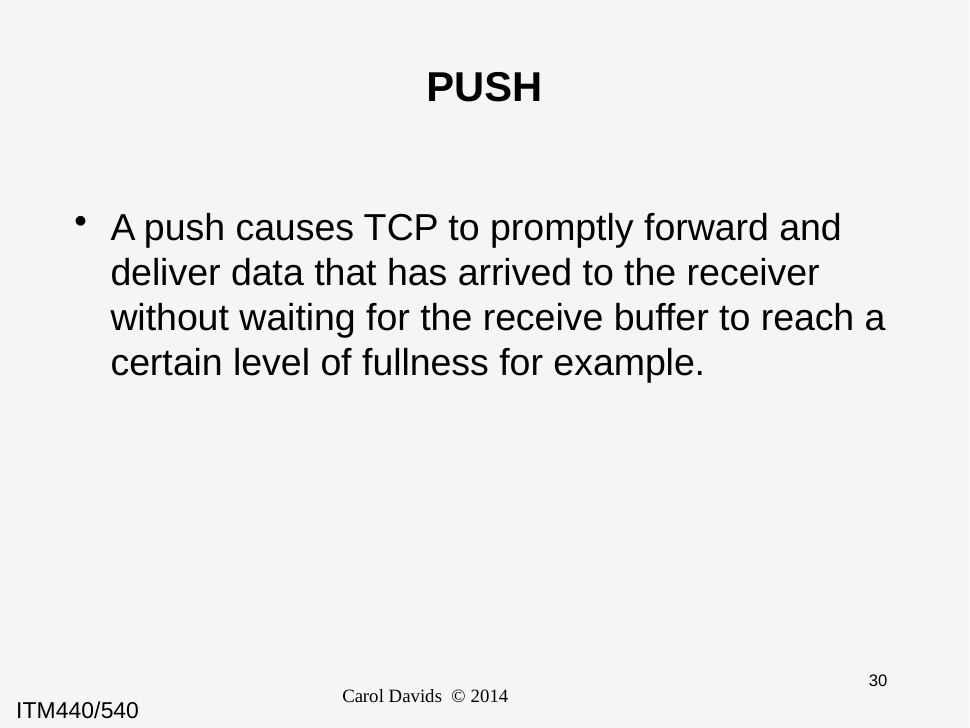

# PUSH

A push causes TCP to promptly forward and deliver data that has arrived to the receiver without waiting for the receive buffer to reach a certain level of fullness for example.
Carol Davids  © 2014